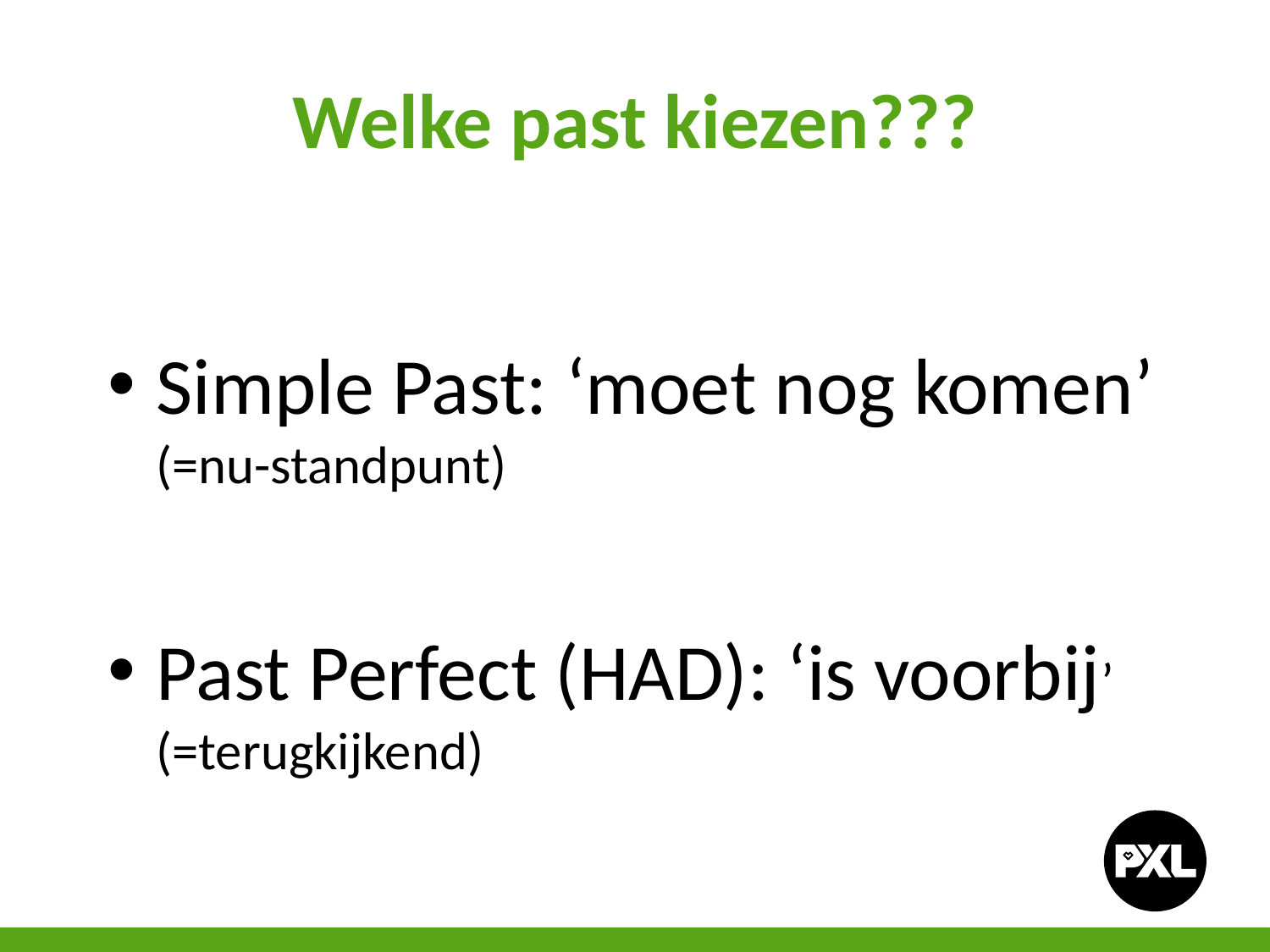

# Welke past kiezen???
Simple Past: ‘moet nog komen’ (=nu-standpunt)

Past Perfect (HAD): ‘is voorbij’ (=terugkijkend)